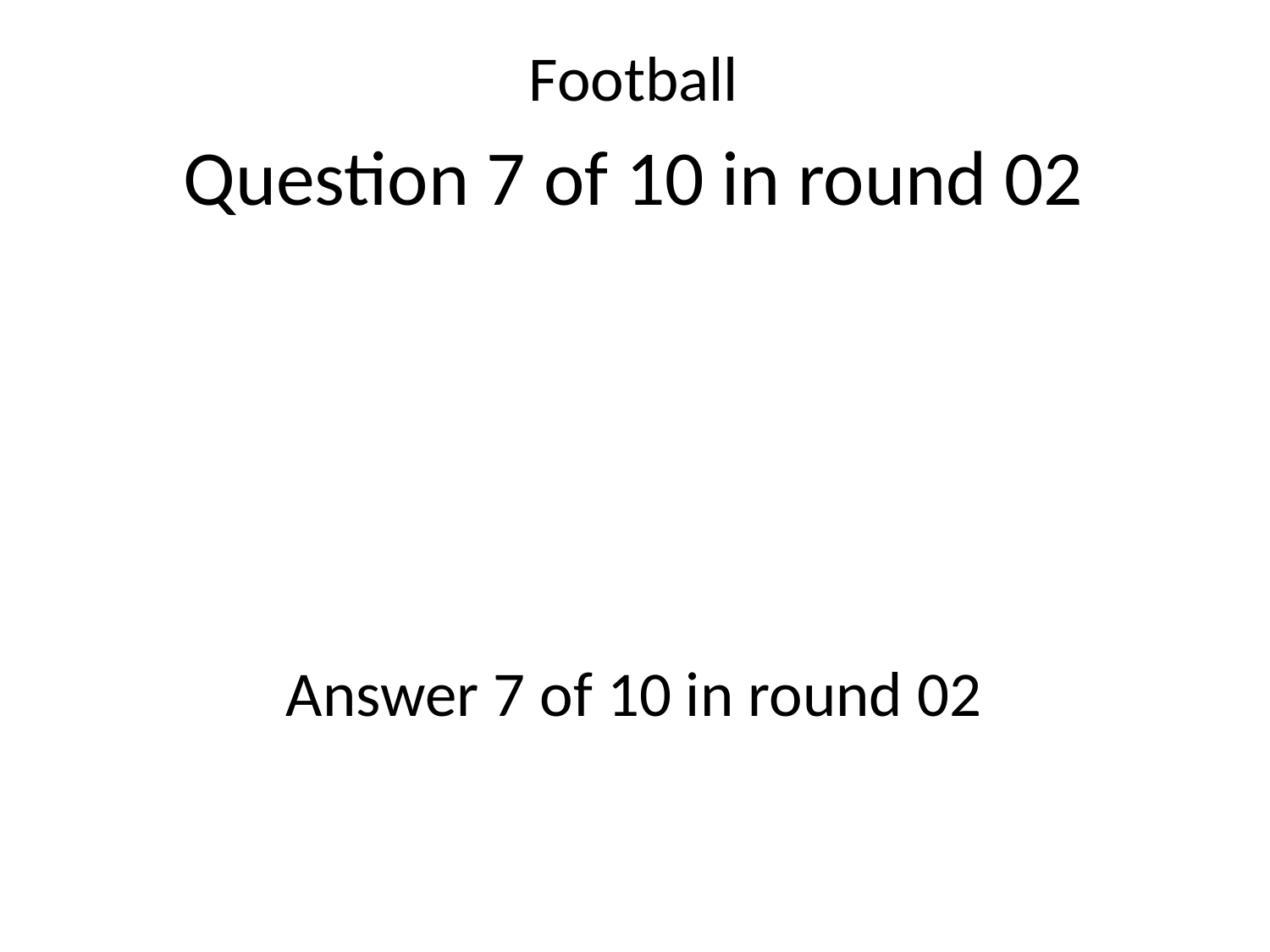

Football
Question 7 of 10 in round 02
Answer 7 of 10 in round 02